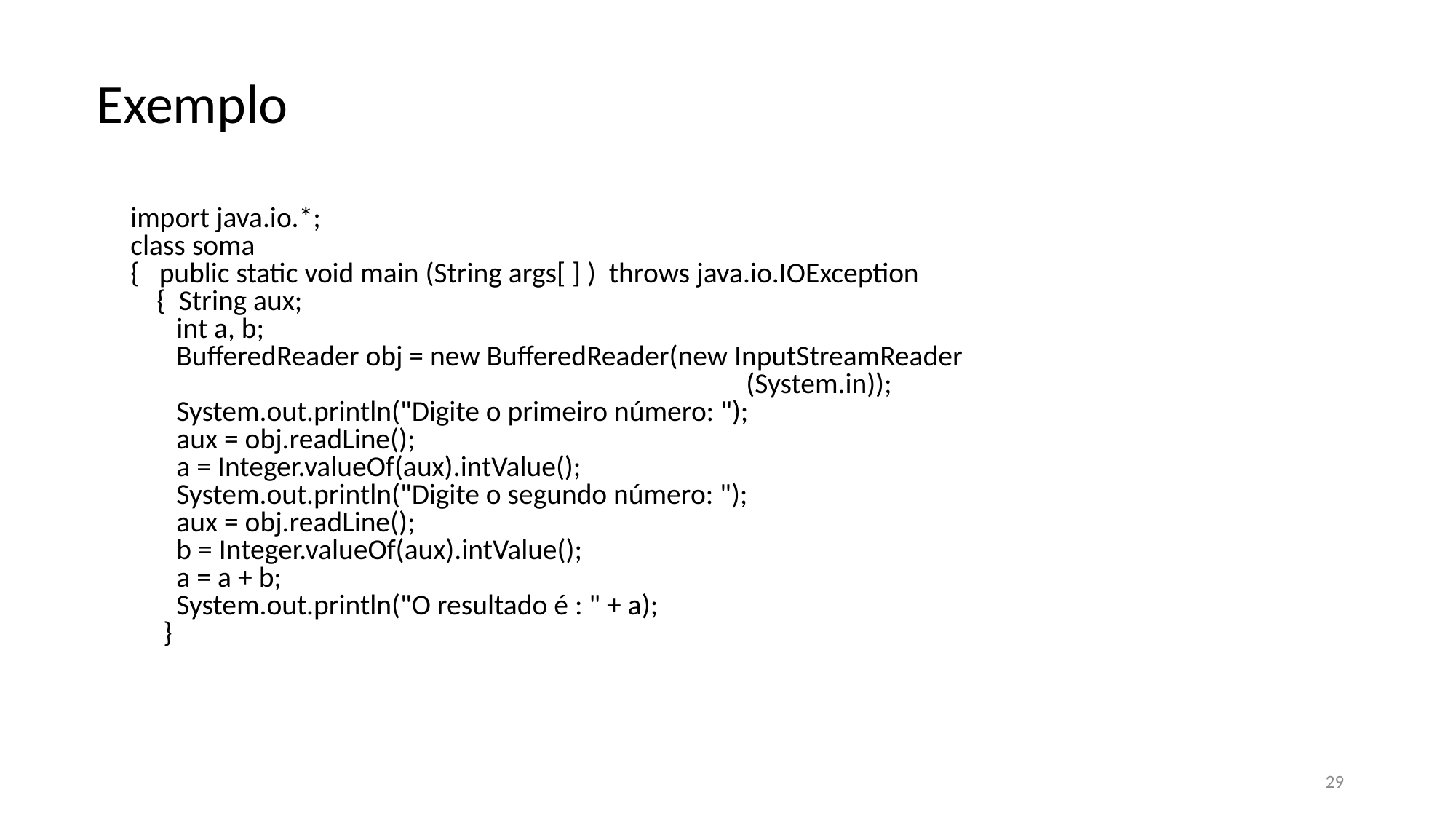

# Exemplo
import java.io.*;
class soma
{   public static void main (String args[ ] )  throws java.io.IOException
    {  String aux;
       int a, b;
       BufferedReader obj = new BufferedReader(new InputStreamReader
                                                                                              (System.in));
       System.out.println("Digite o primeiro número: ");
       aux = obj.readLine();
       a = Integer.valueOf(aux).intValue();
       System.out.println("Digite o segundo número: ");
       aux = obj.readLine();
       b = Integer.valueOf(aux).intValue();
       a = a + b;
       System.out.println("O resultado é : " + a);
     }

29